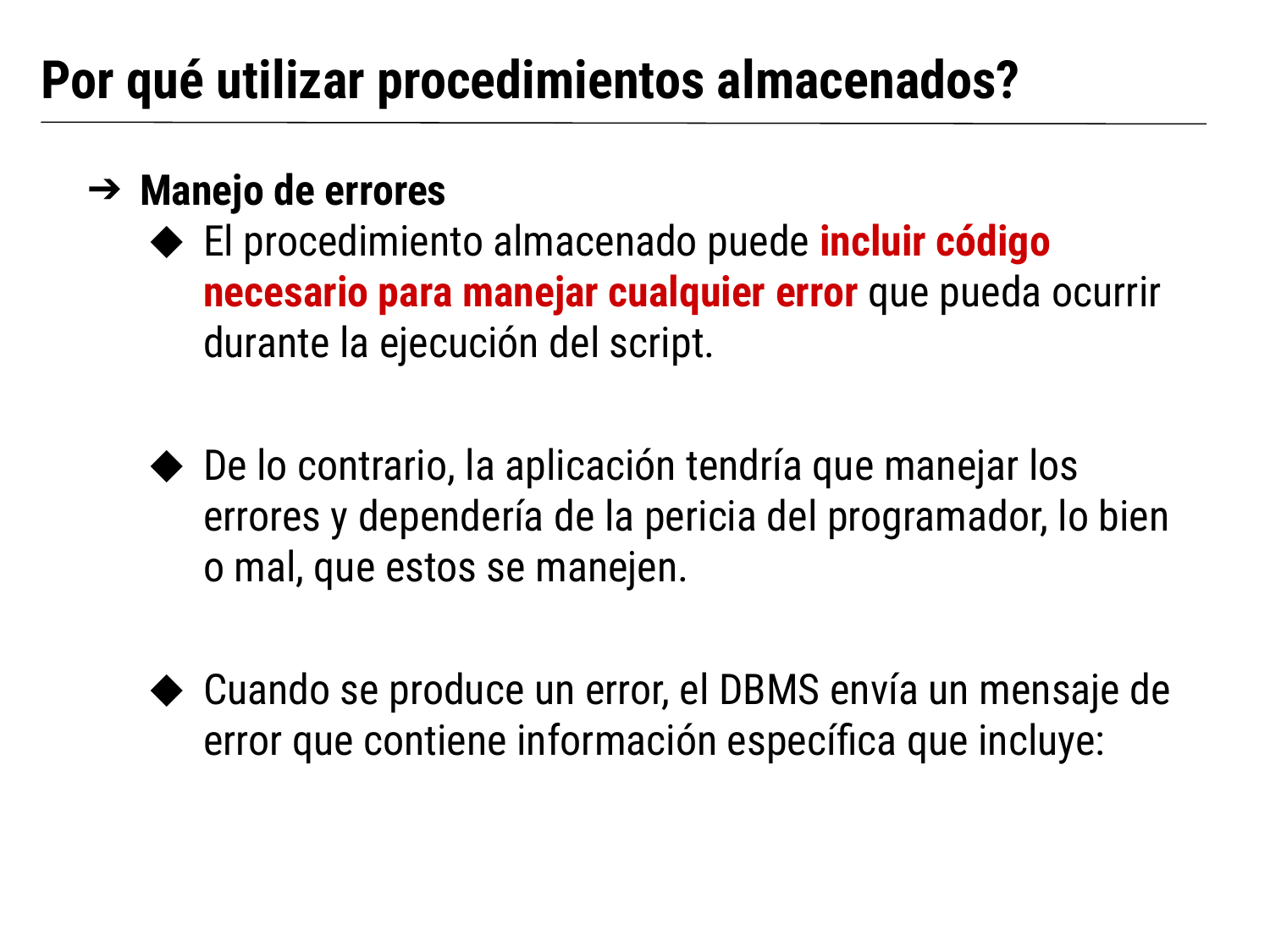

# Por qué utilizar procedimientos almacenados?
Manejo de errores
El procedimiento almacenado puede incluir código necesario para manejar cualquier error que pueda ocurrir durante la ejecución del script.

De lo contrario, la aplicación tendría que manejar los errores y dependería de la pericia del programador, lo bien o mal, que estos se manejen.

Cuando se produce un error, el DBMS envía un mensaje de error que contiene información específica que incluye: